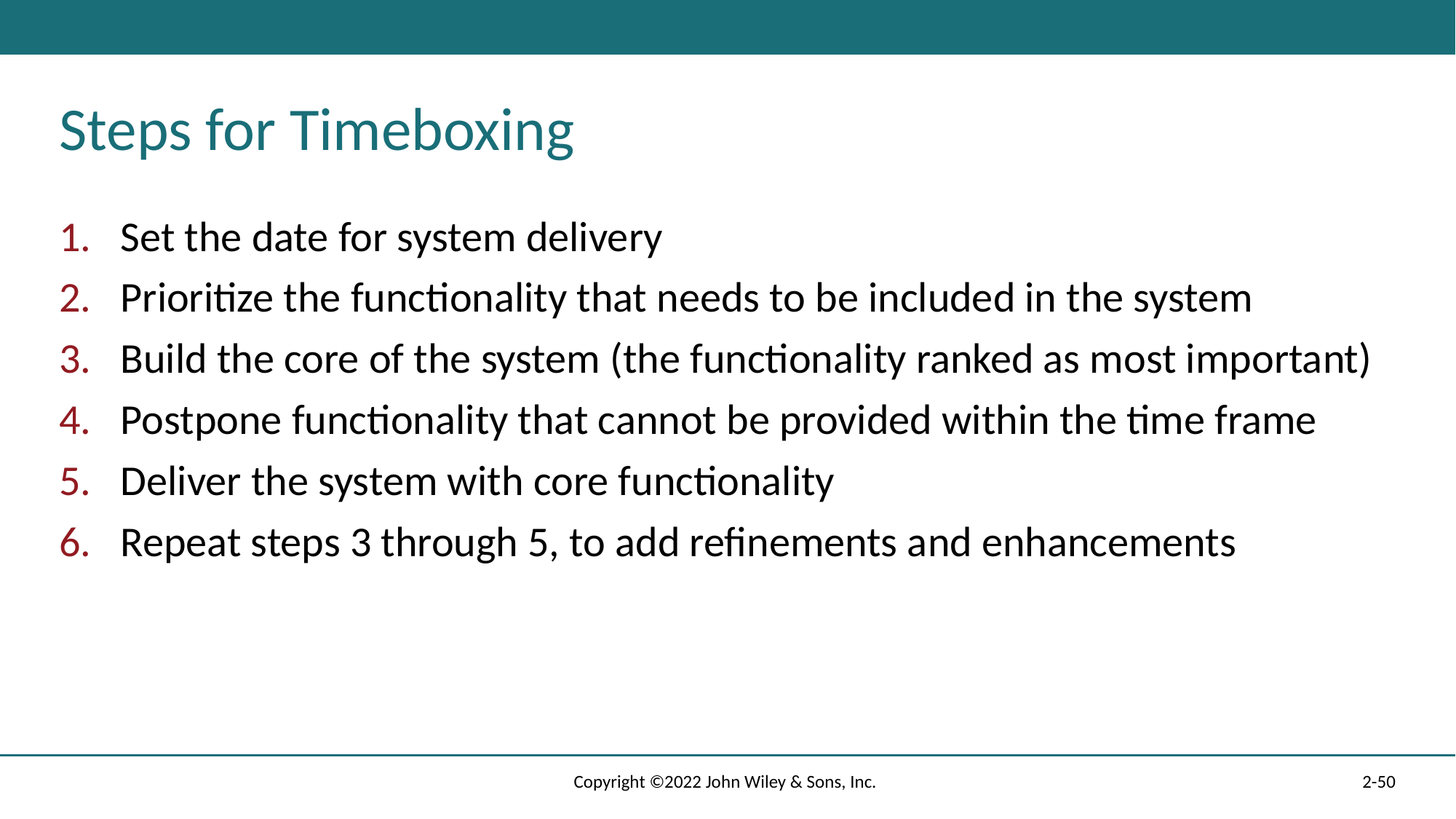

# Steps for Timeboxing
Set the date for system delivery
Prioritize the functionality that needs to be included in the system
Build the core of the system (the functionality ranked as most important)
Postpone functionality that cannot be provided within the time frame
Deliver the system with core functionality
Repeat steps 3 through 5, to add refinements and enhancements
Copyright ©2022 John Wiley & Sons, Inc.
2-50